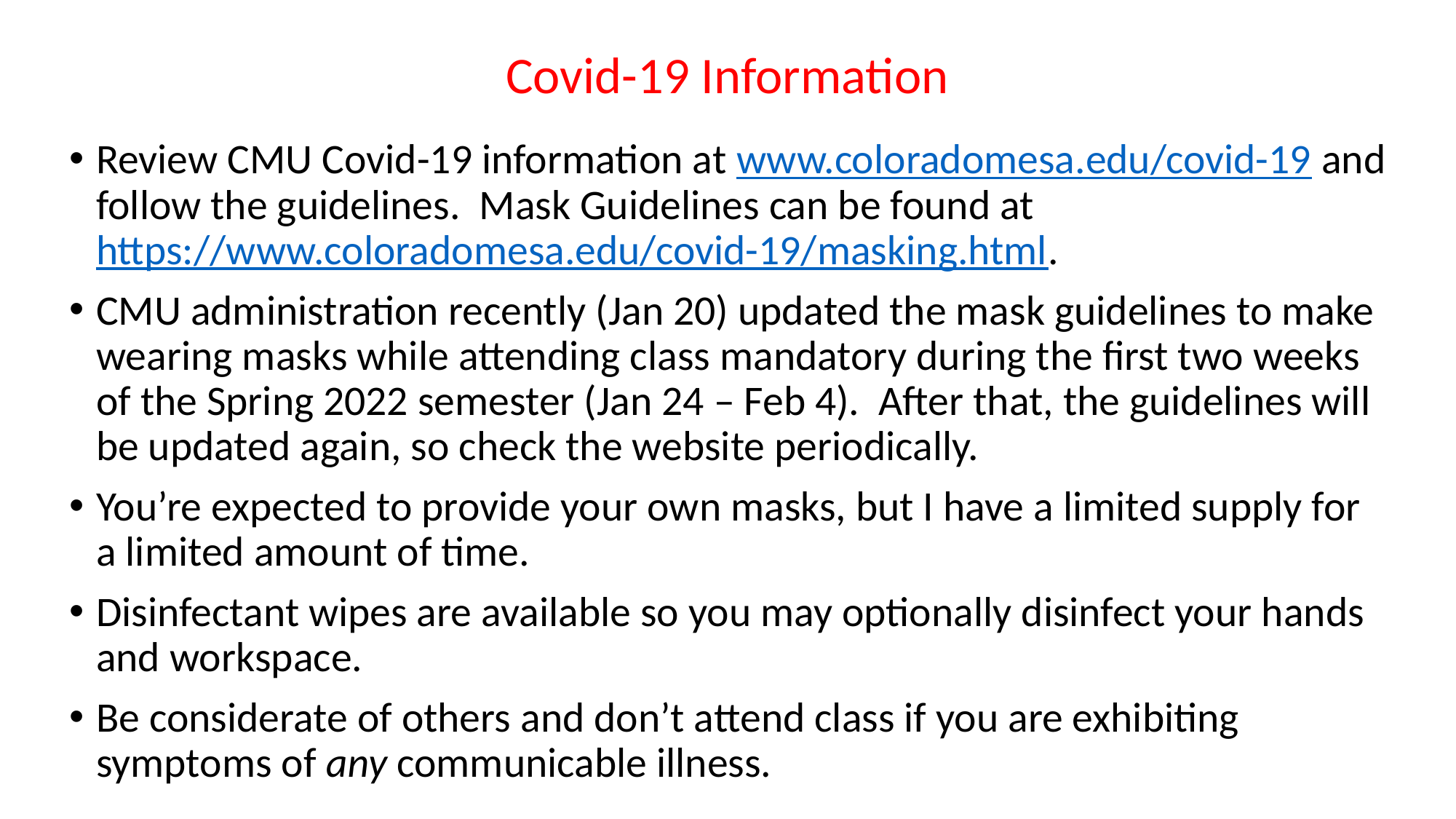

# Covid-19 Information
Review CMU Covid-19 information at www.coloradomesa.edu/covid-19 and follow the guidelines.  Mask Guidelines can be found at https://www.coloradomesa.edu/covid-19/masking.html.
CMU administration recently (Jan 20) updated the mask guidelines to make wearing masks while attending class mandatory during the first two weeks of the Spring 2022 semester (Jan 24 – Feb 4).  After that, the guidelines will be updated again, so check the website periodically.
You’re expected to provide your own masks, but I have a limited supply for a limited amount of time.
Disinfectant wipes are available so you may optionally disinfect your hands and workspace.
Be considerate of others and don’t attend class if you are exhibiting symptoms of any communicable illness.